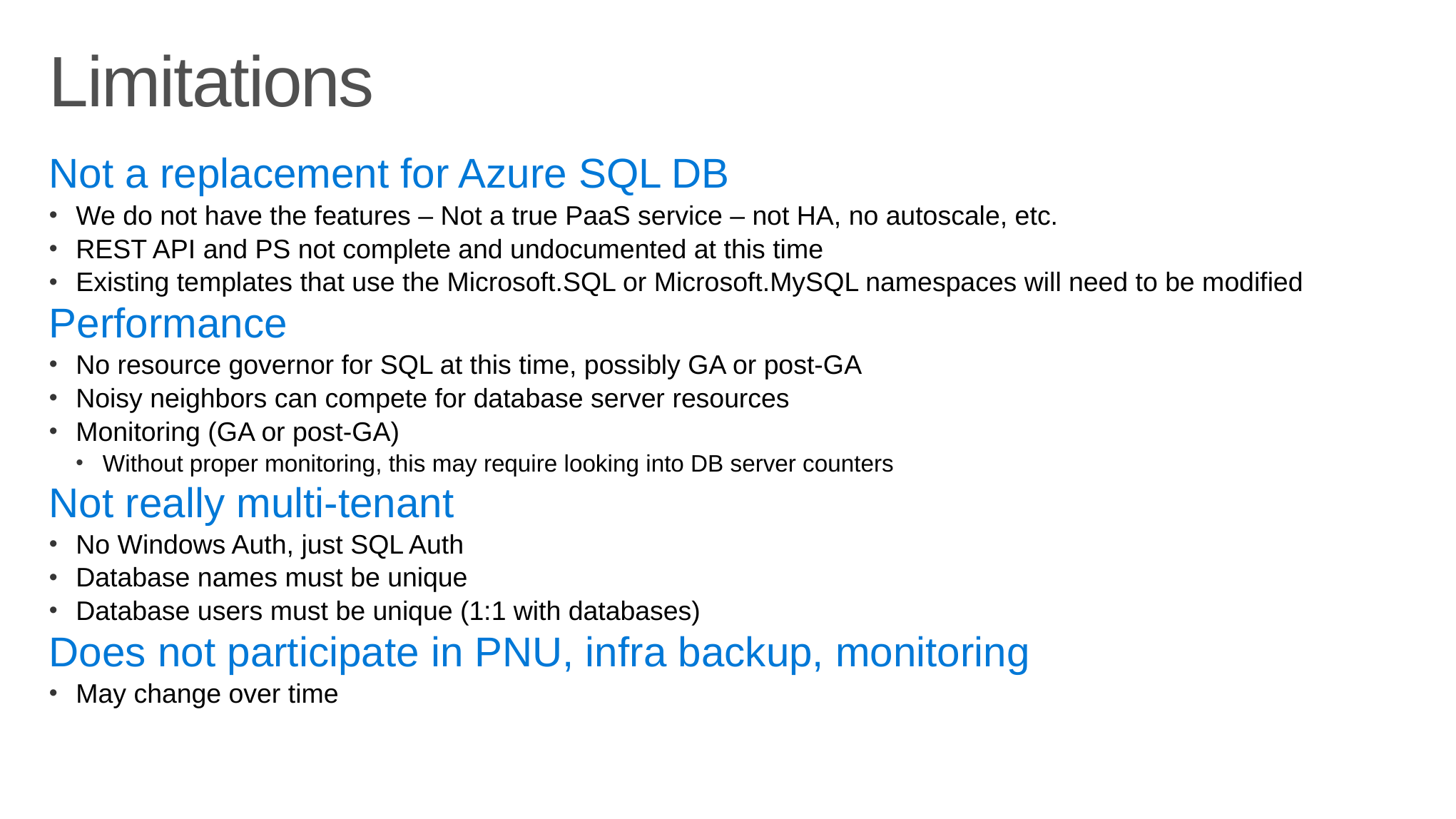

# Limitations
Not a replacement for Azure SQL DB
We do not have the features – Not a true PaaS service – not HA, no autoscale, etc.
REST API and PS not complete and undocumented at this time
Existing templates that use the Microsoft.SQL or Microsoft.MySQL namespaces will need to be modified
Performance
No resource governor for SQL at this time, possibly GA or post-GA
Noisy neighbors can compete for database server resources
Monitoring (GA or post-GA)
Without proper monitoring, this may require looking into DB server counters
Not really multi-tenant
No Windows Auth, just SQL Auth
Database names must be unique
Database users must be unique (1:1 with databases)
Does not participate in PNU, infra backup, monitoring
May change over time